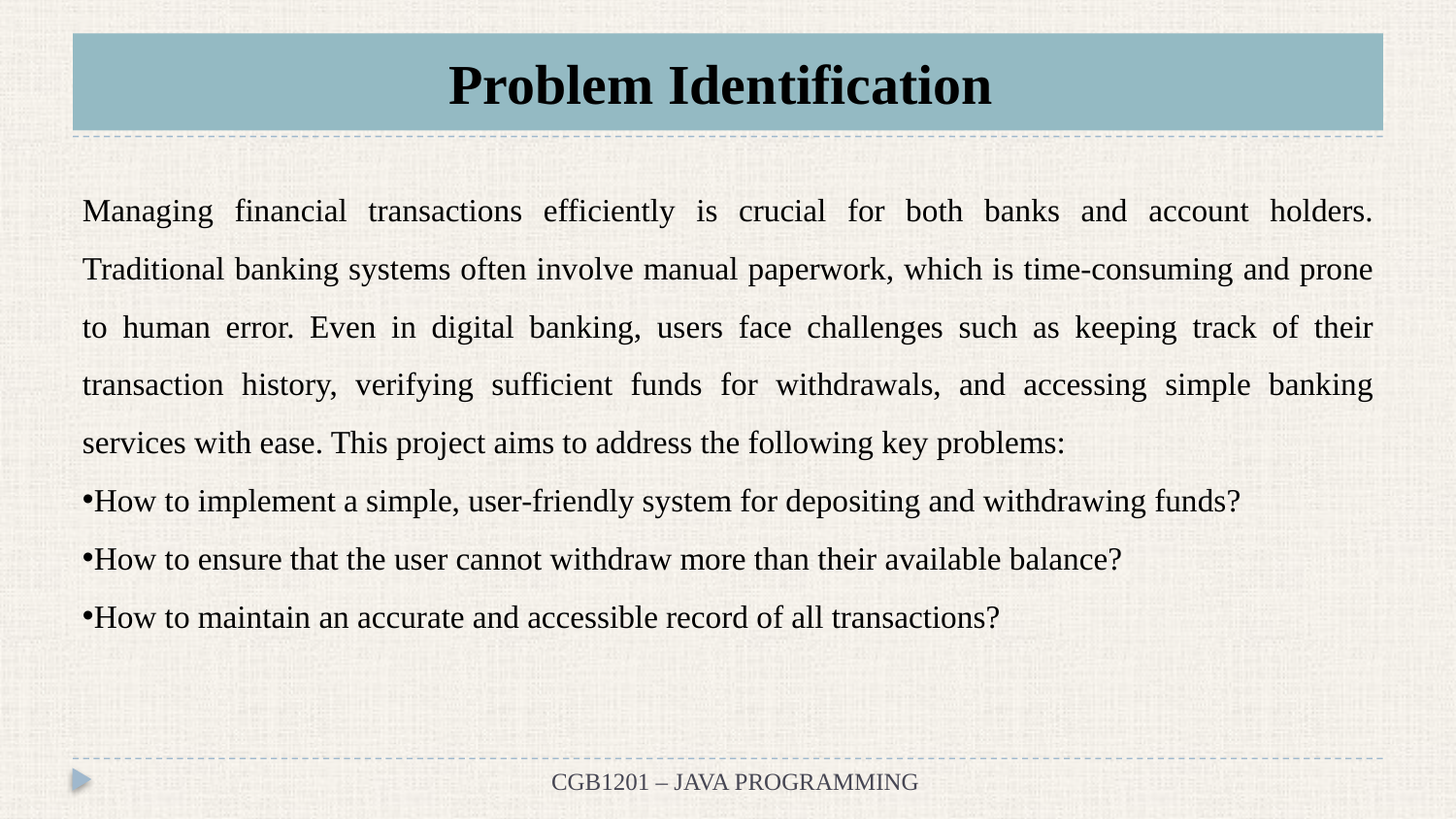

# Problem Identification
Managing financial transactions efficiently is crucial for both banks and account holders. Traditional banking systems often involve manual paperwork, which is time-consuming and prone to human error. Even in digital banking, users face challenges such as keeping track of their transaction history, verifying sufficient funds for withdrawals, and accessing simple banking services with ease. This project aims to address the following key problems:
How to implement a simple, user-friendly system for depositing and withdrawing funds?
How to ensure that the user cannot withdraw more than their available balance?
How to maintain an accurate and accessible record of all transactions?

CGB1201 – JAVA PROGRAMMING